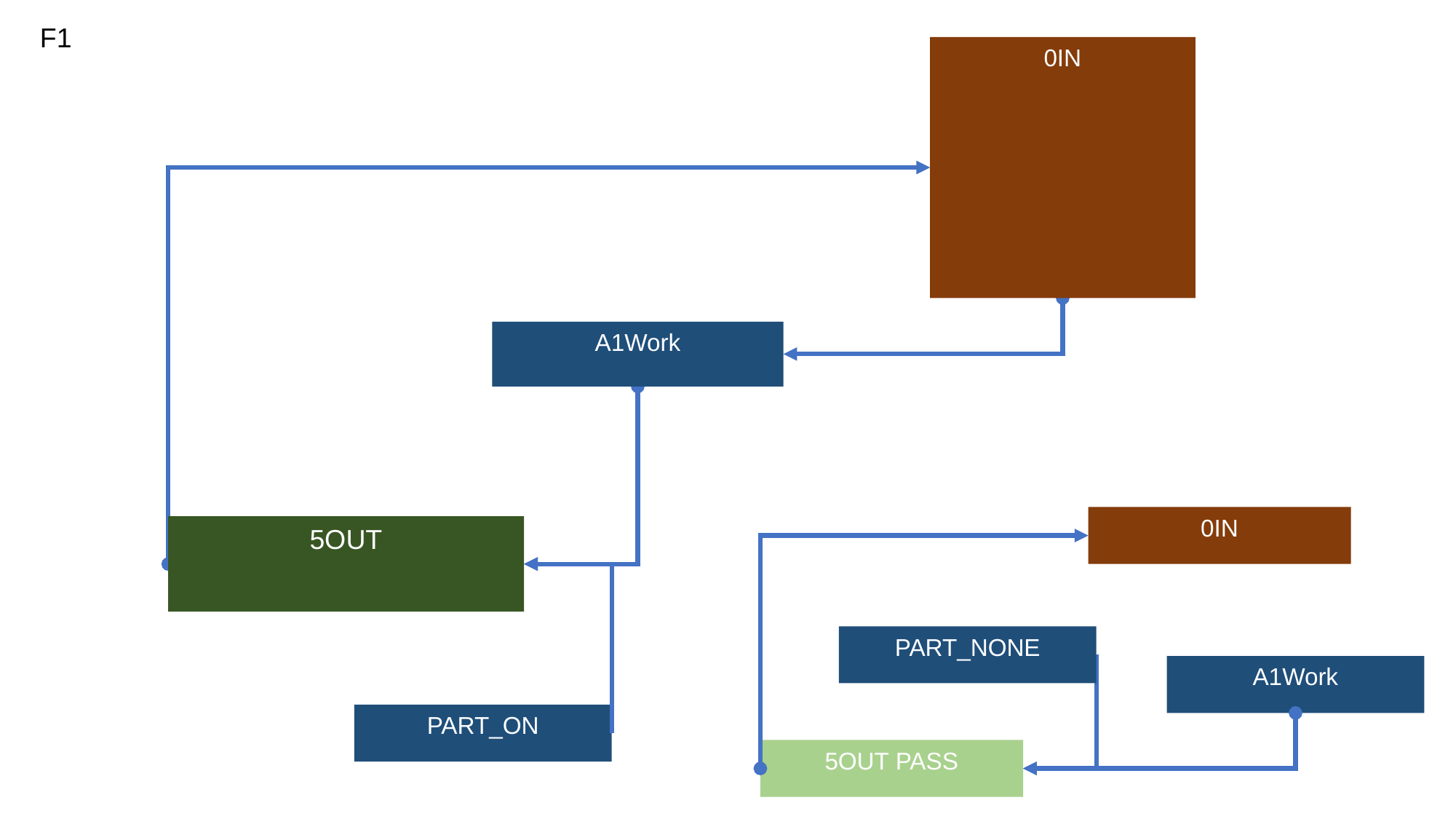

# F1
0IN
A1Work
0IN
5OUT
PART_NONE
A1Work
PART_ON
5OUT PASS